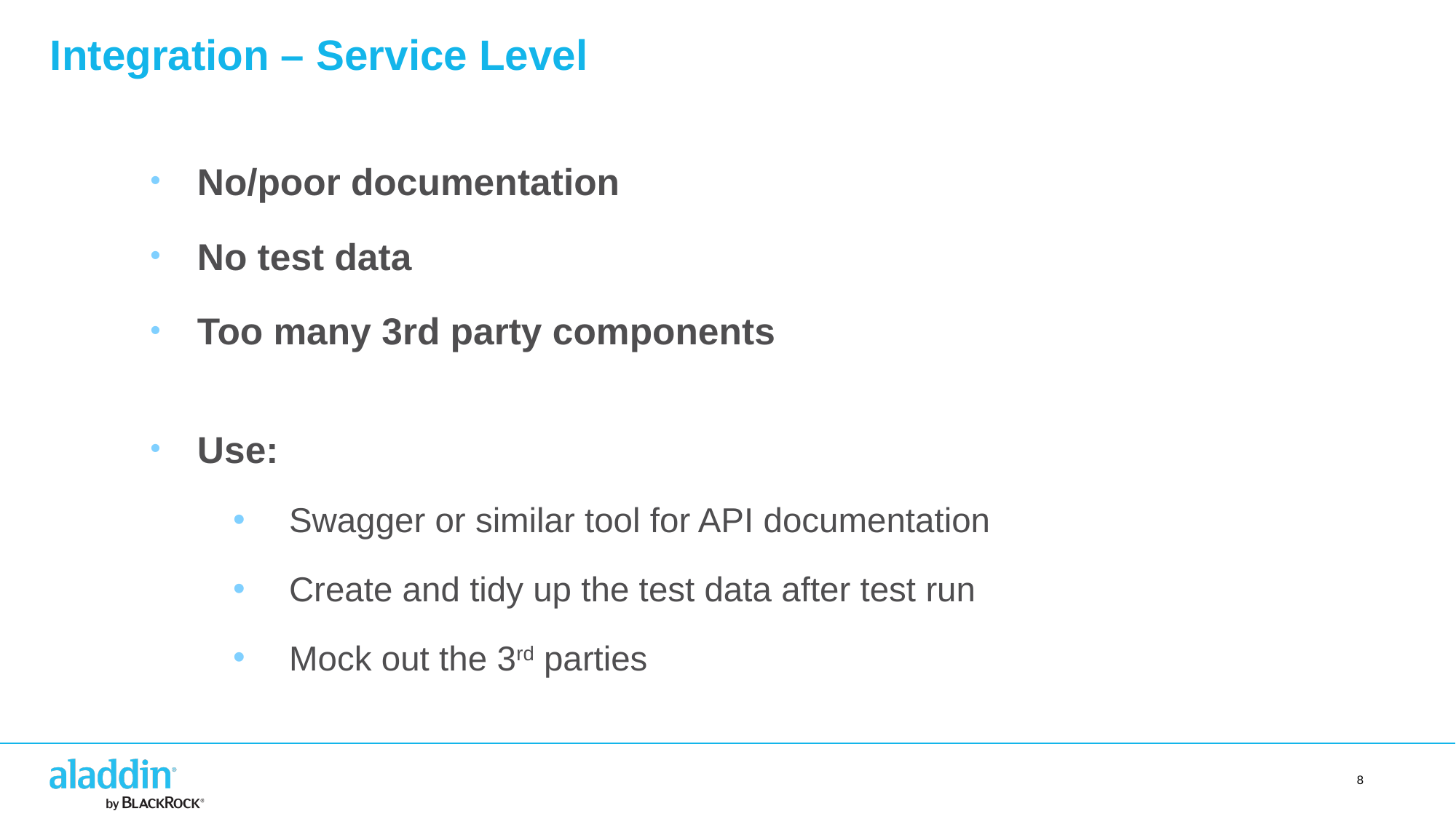

Integration – Service Level
No/poor documentation
No test data
Too many 3rd party components

Use:
Swagger or similar tool for API documentation
Create and tidy up the test data after test run
Mock out the 3rd parties
8